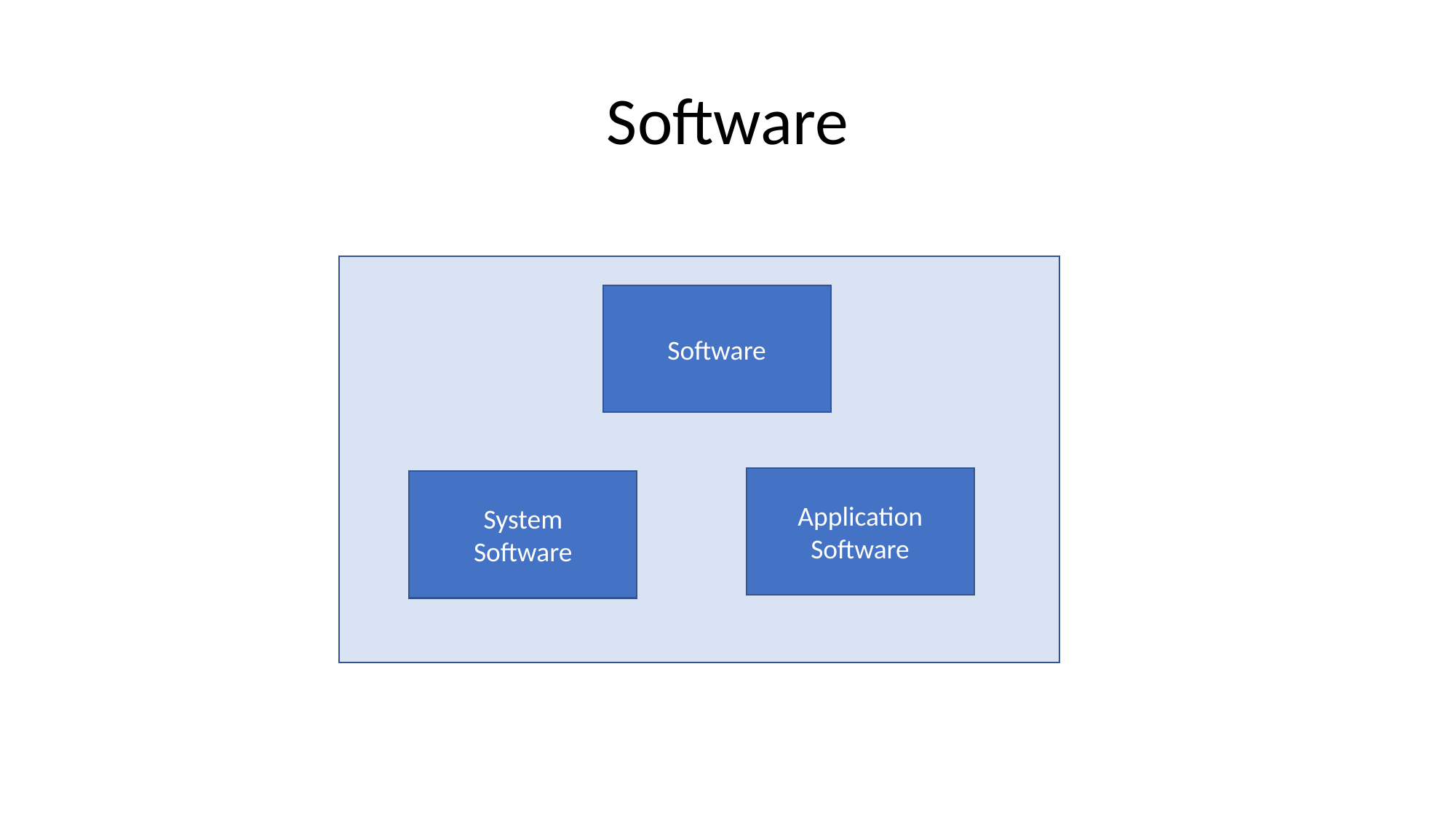

# Software

Software
Application
Software
System
Software